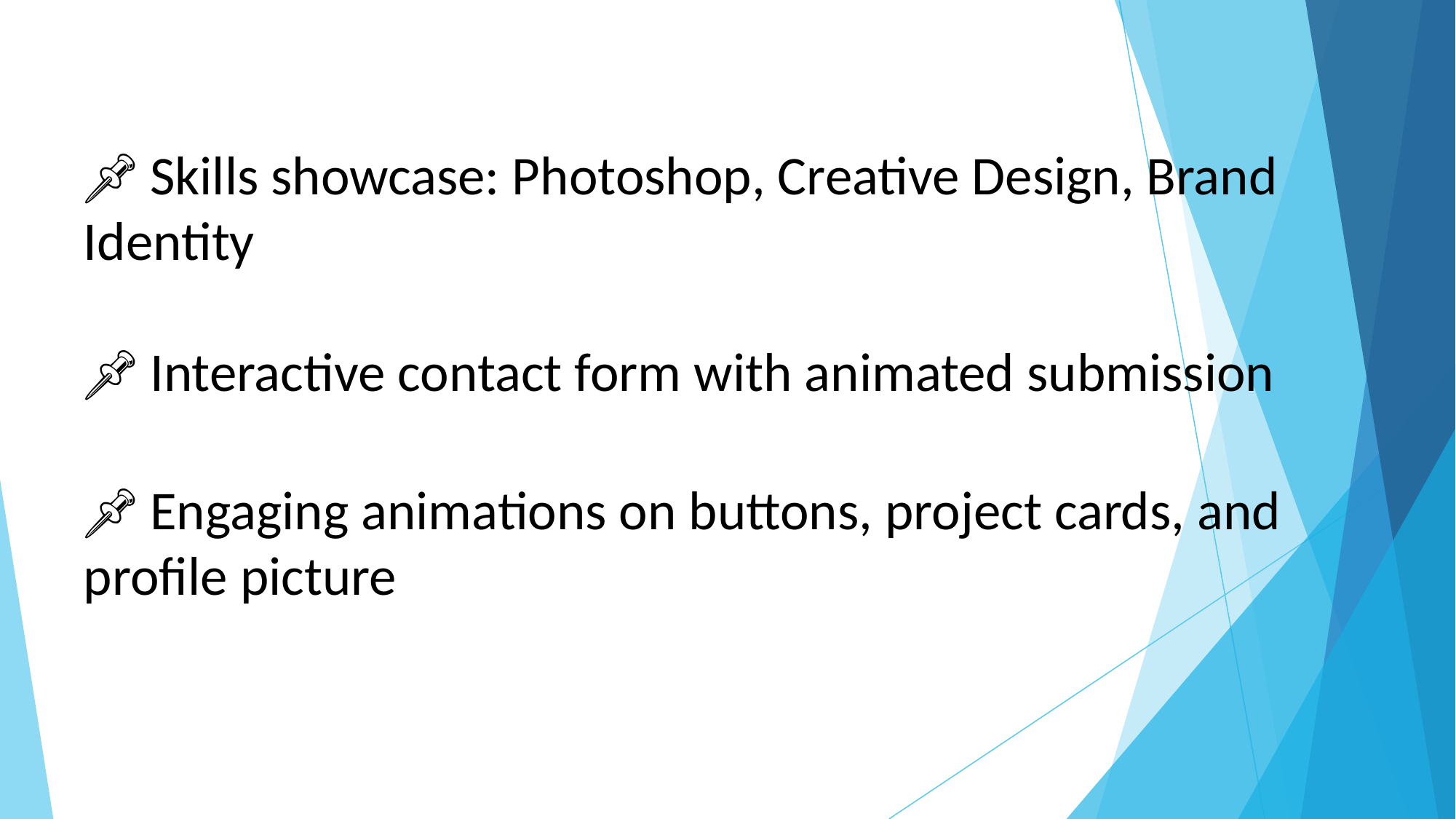

#
📌 Skills showcase: Photoshop, Creative Design, Brand Identity

📌 Interactive contact form with animated submission

📌 Engaging animations on buttons, project cards, and profile picture